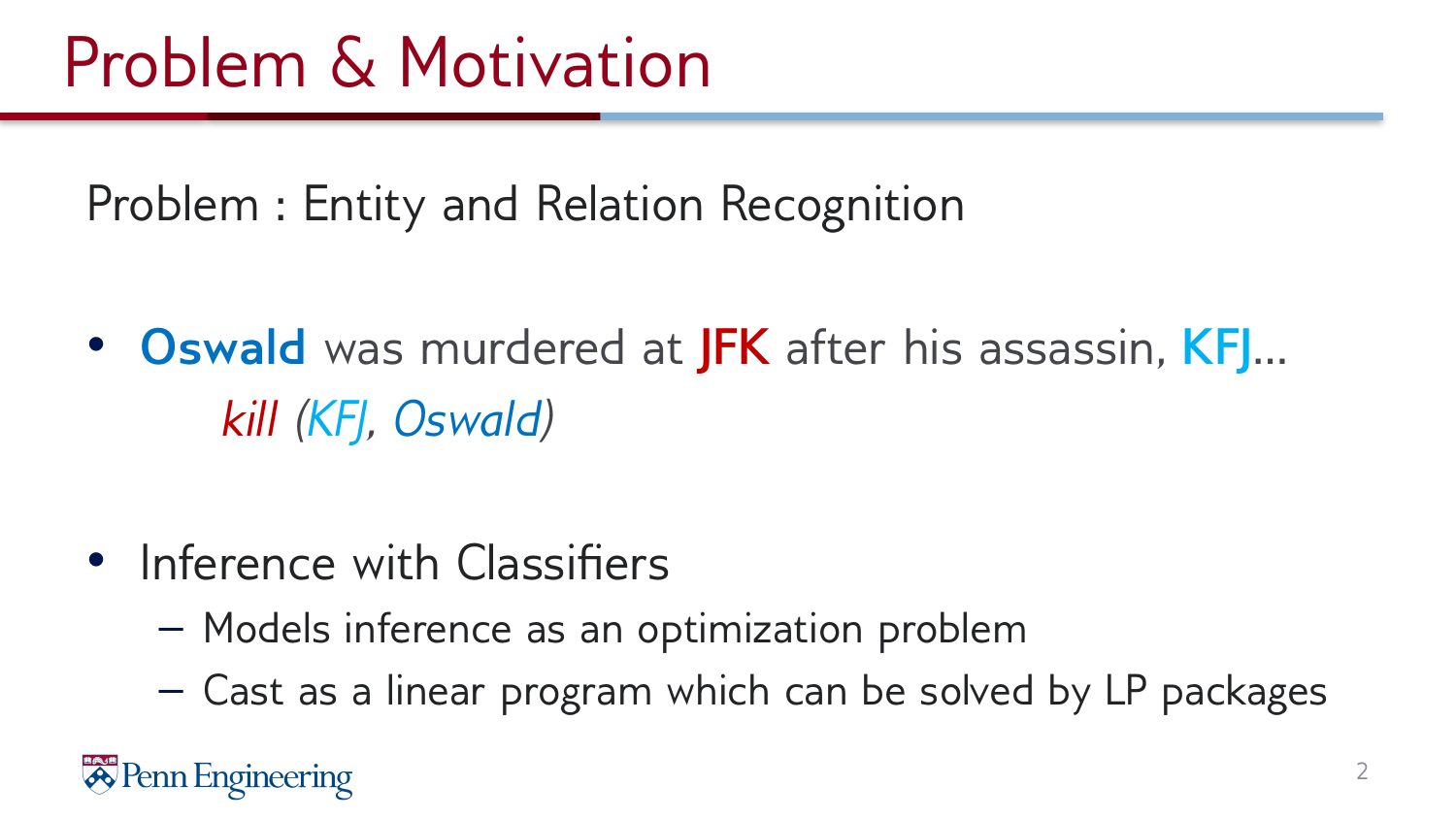

# Problem & Motivation
Problem : Entity and Relation Recognition

Oswald was murdered at JFK after his assassin, KFJ…
	kill (KFJ, Oswald)

Inference with Classifiers
Models inference as an optimization problem
Cast as a linear program which can be solved by LP packages

2